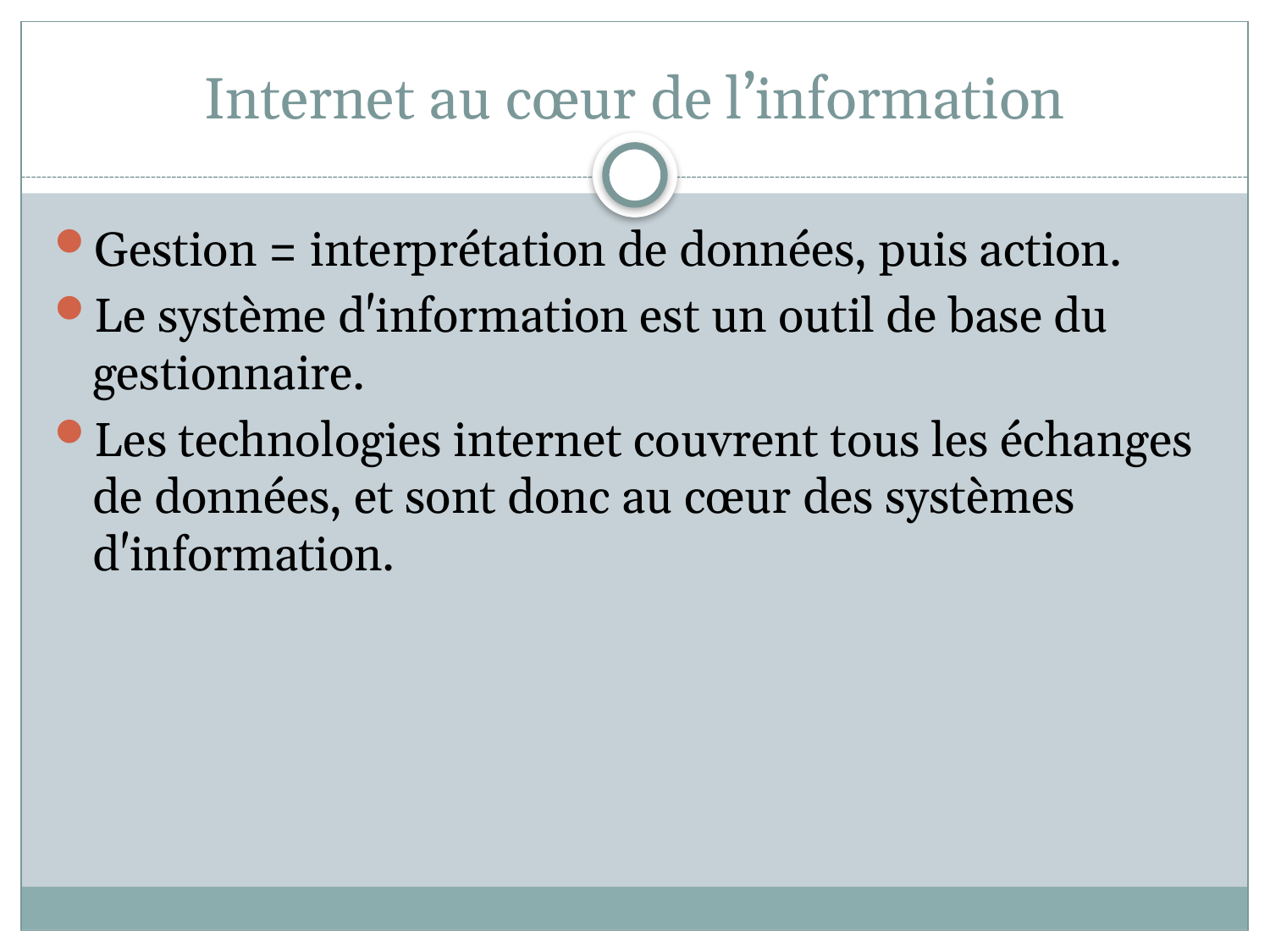

# Internet au cœur de l’information
Gestion = interprétation de données, puis action.
Le système d'information est un outil de base du gestionnaire.
Les technologies internet couvrent tous les échanges de données, et sont donc au cœur des systèmes d'information.